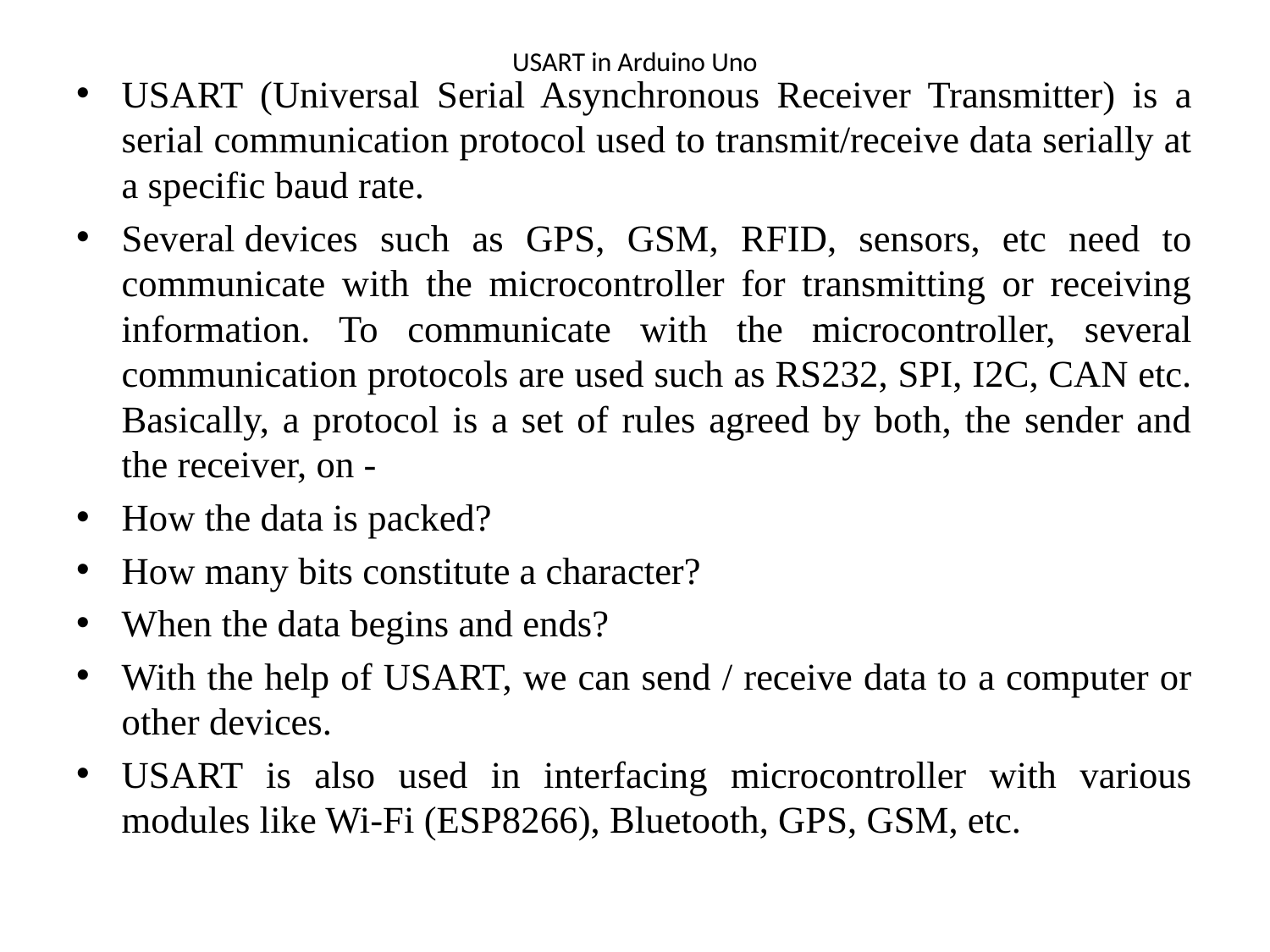

# USART in Arduino Uno
USART (Universal Serial Asynchronous Receiver Transmitter) is a serial communication protocol used to transmit/receive data serially at a specific baud rate.
Several devices such as GPS, GSM, RFID, sensors, etc need to communicate with the microcontroller for transmitting or receiving information. To communicate with the microcontroller, several communication protocols are used such as RS232, SPI, I2C, CAN etc. Basically, a protocol is a set of rules agreed by both, the sender and the receiver, on -
How the data is packed?
How many bits constitute a character?
When the data begins and ends?
With the help of USART, we can send / receive data to a computer or other devices.
USART is also used in interfacing microcontroller with various modules like Wi-Fi (ESP8266), Bluetooth, GPS, GSM, etc.